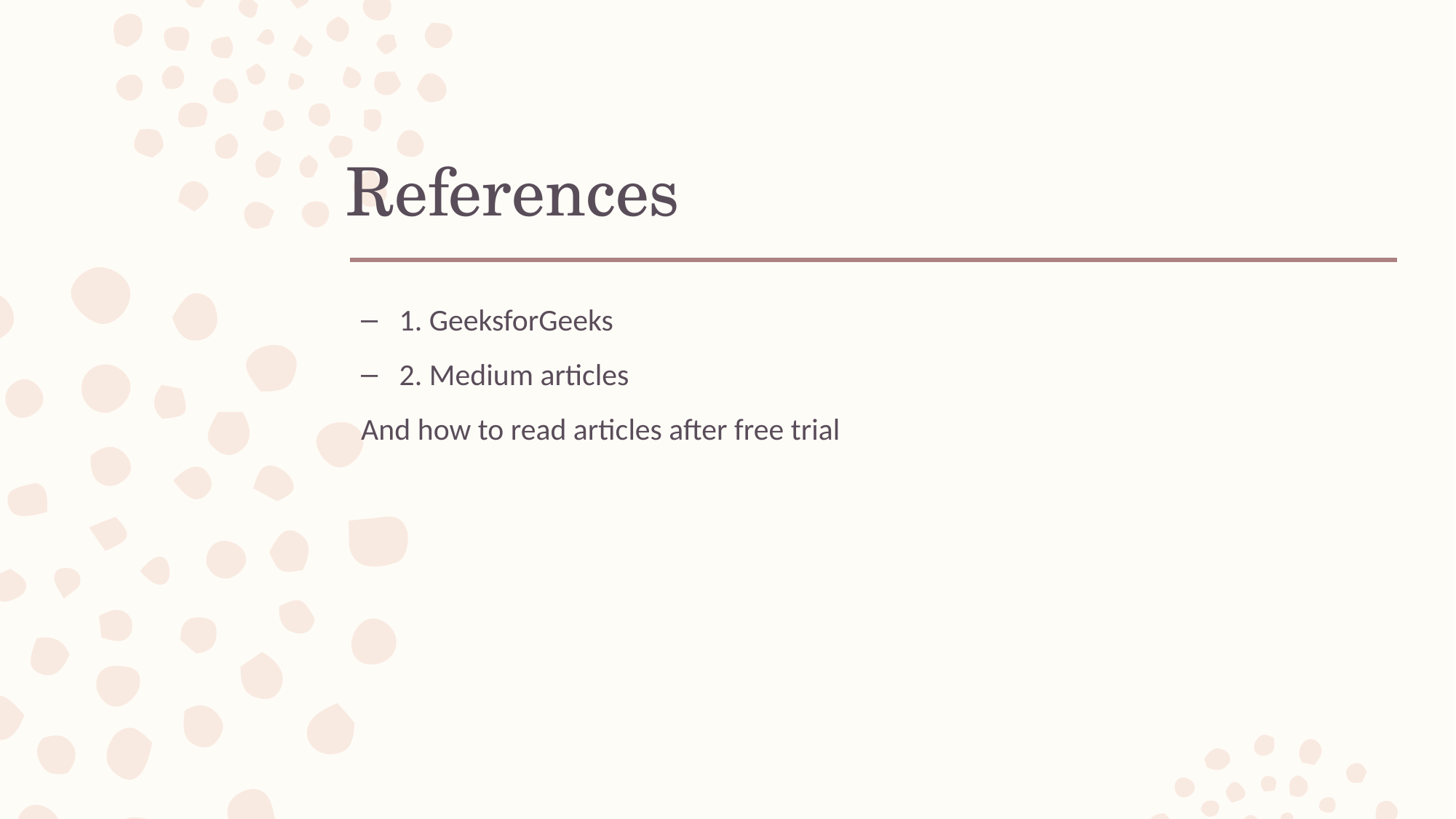

# References
1. GeeksforGeeks
2. Medium articles
And how to read articles after free trial